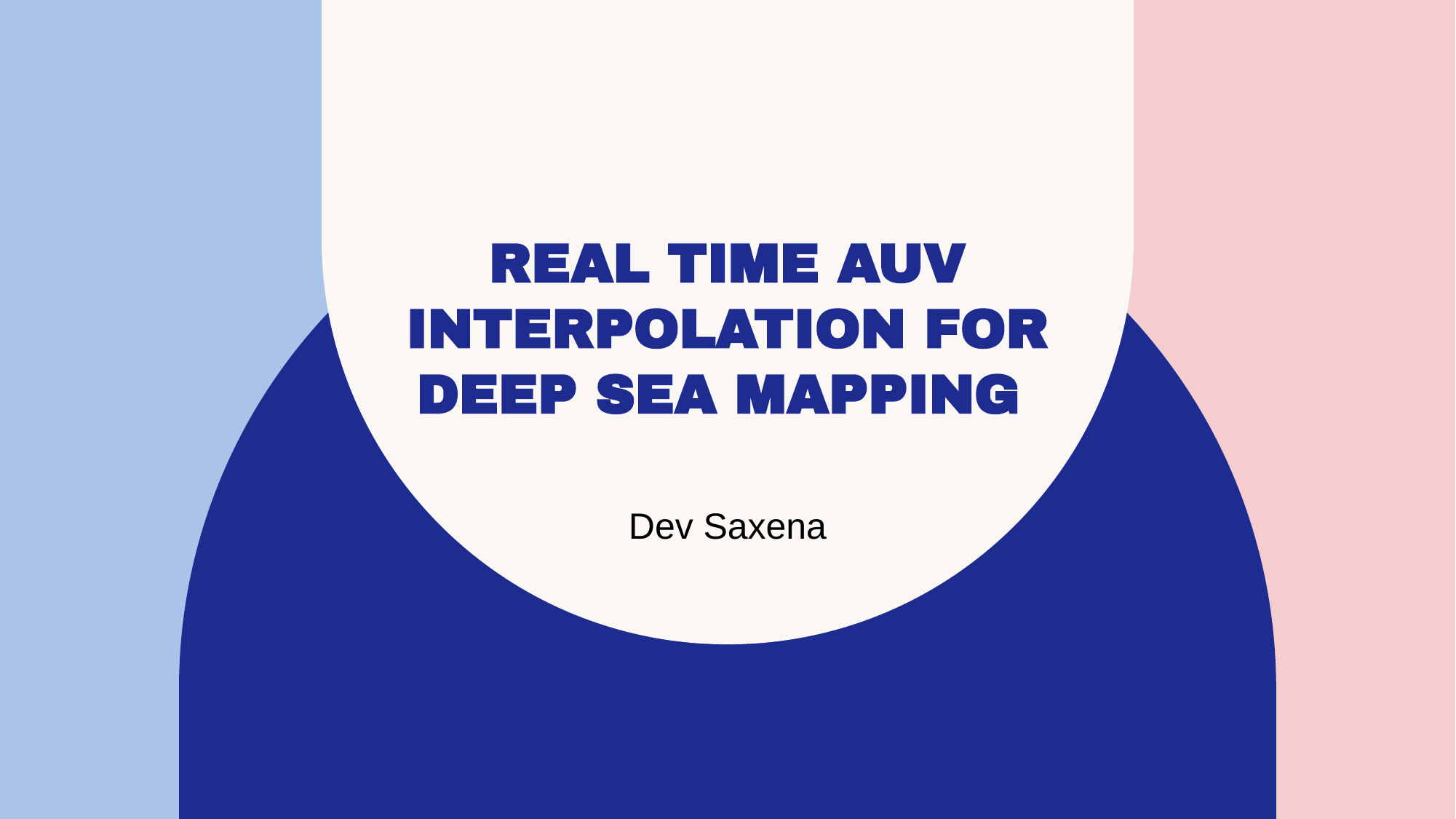

# Real Time AUV Interpolation for deep sea mapping
Dev Saxena